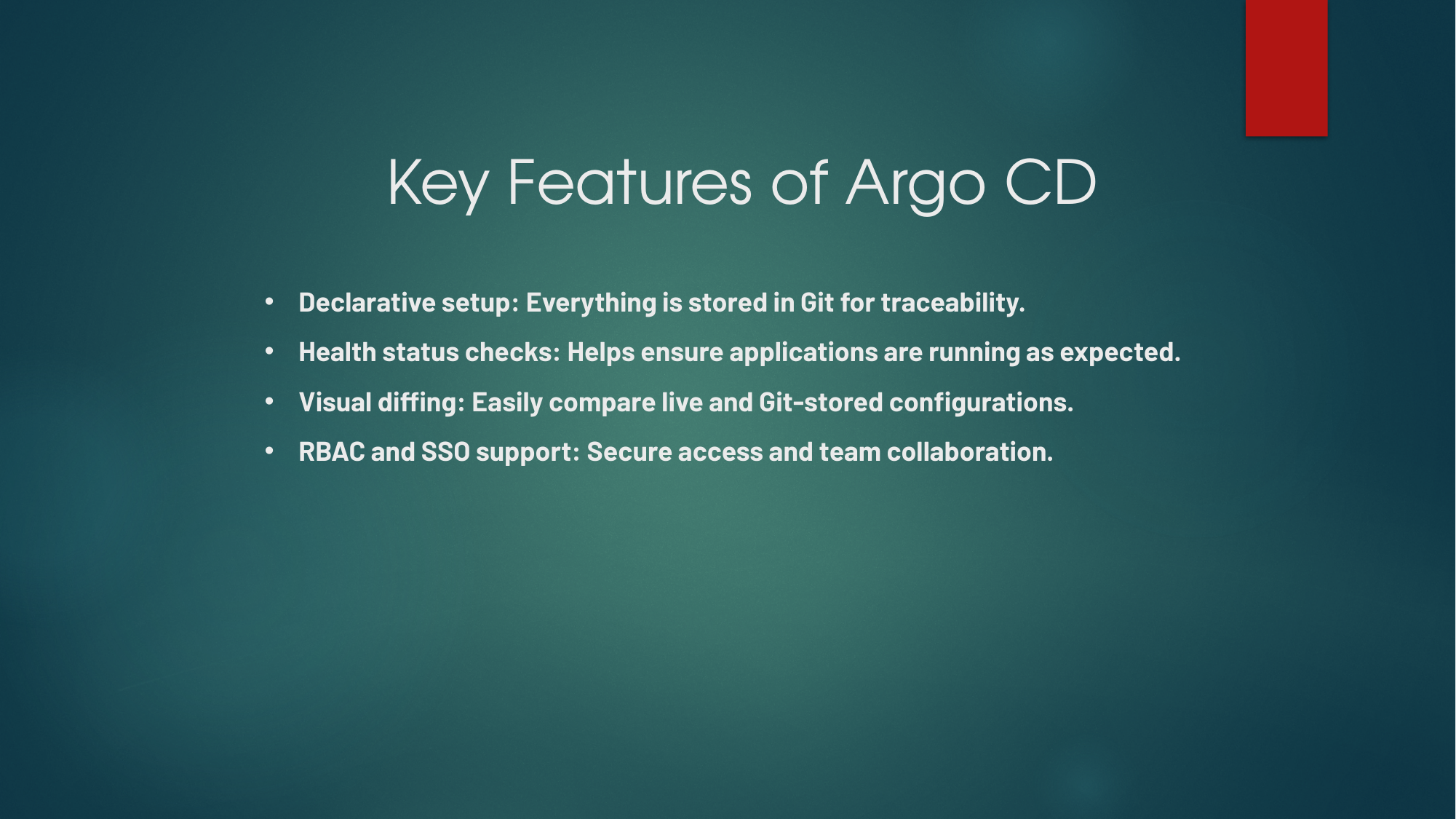

# Key Features of Argo CD
Declarative setup: Everything is stored in Git for traceability.
Health status checks: Helps ensure applications are running as expected.
Visual diffing: Easily compare live and Git-stored configurations.
RBAC and SSO support: Secure access and team collaboration.